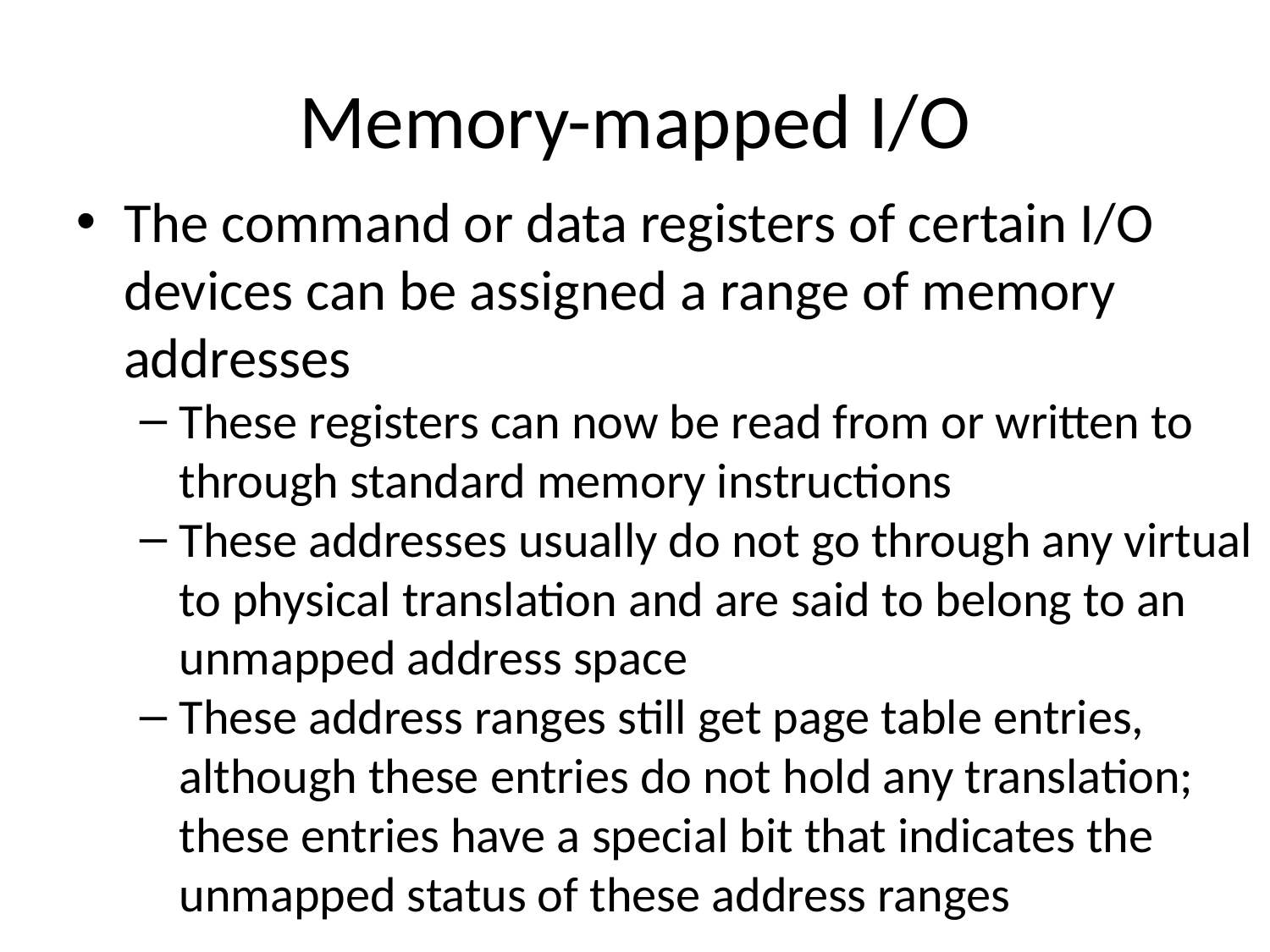

Memory-mapped I/O
The command or data registers of certain I/O devices can be assigned a range of memory addresses
These registers can now be read from or written to through standard memory instructions
These addresses usually do not go through any virtual to physical translation and are said to belong to an unmapped address space
These address ranges still get page table entries, although these entries do not hold any translation; these entries have a special bit that indicates the unmapped status of these address ranges